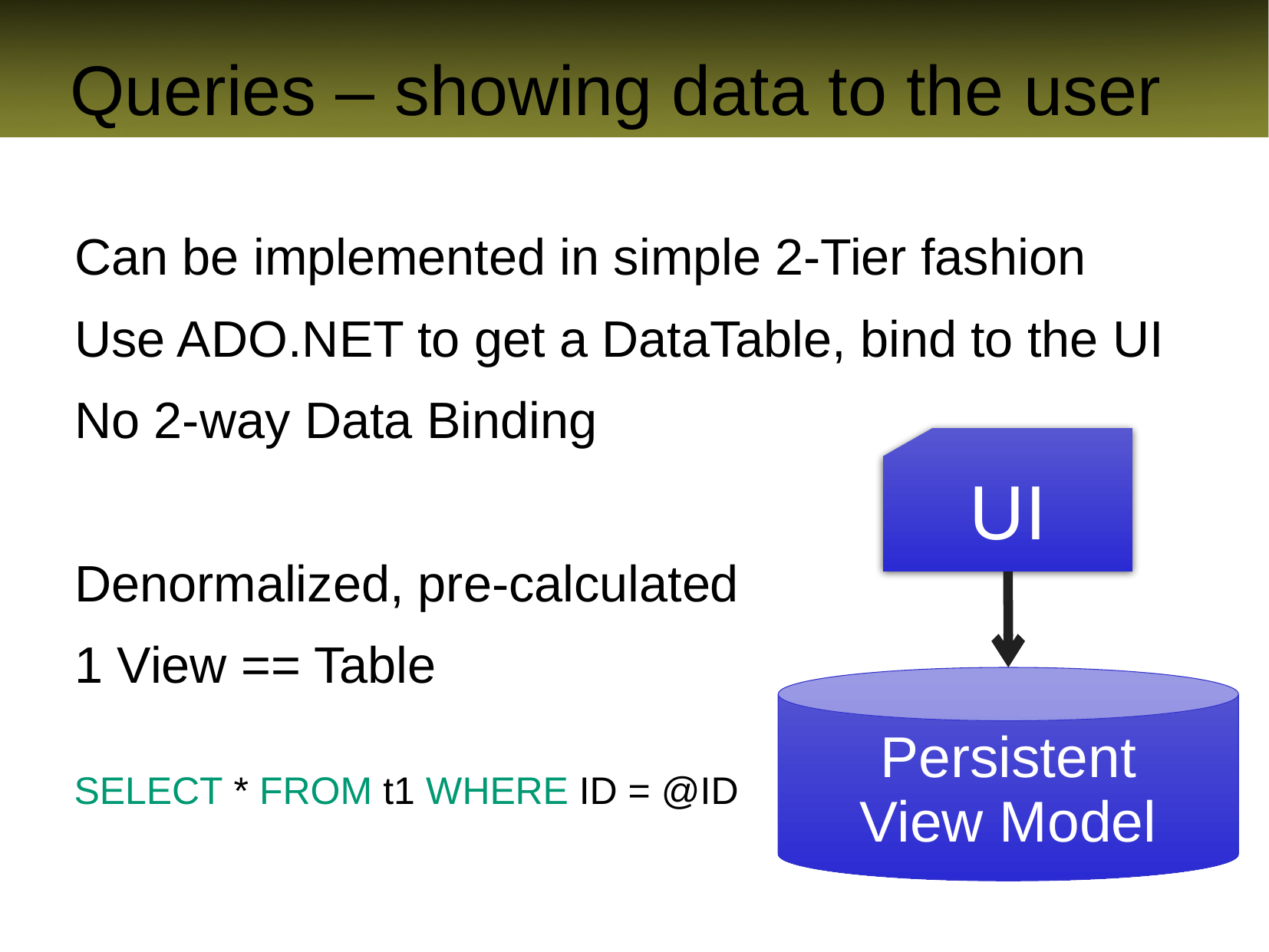

# Queries – showing data to the user
Can be implemented in simple 2-Tier fashion
Use ADO.NET to get a DataTable, bind to the UI
No 2-way Data Binding

Denormalized, pre-calculated
1 View == Table
UI
Persistent
View Model
SELECT * FROM t1 WHERE ID = @ID